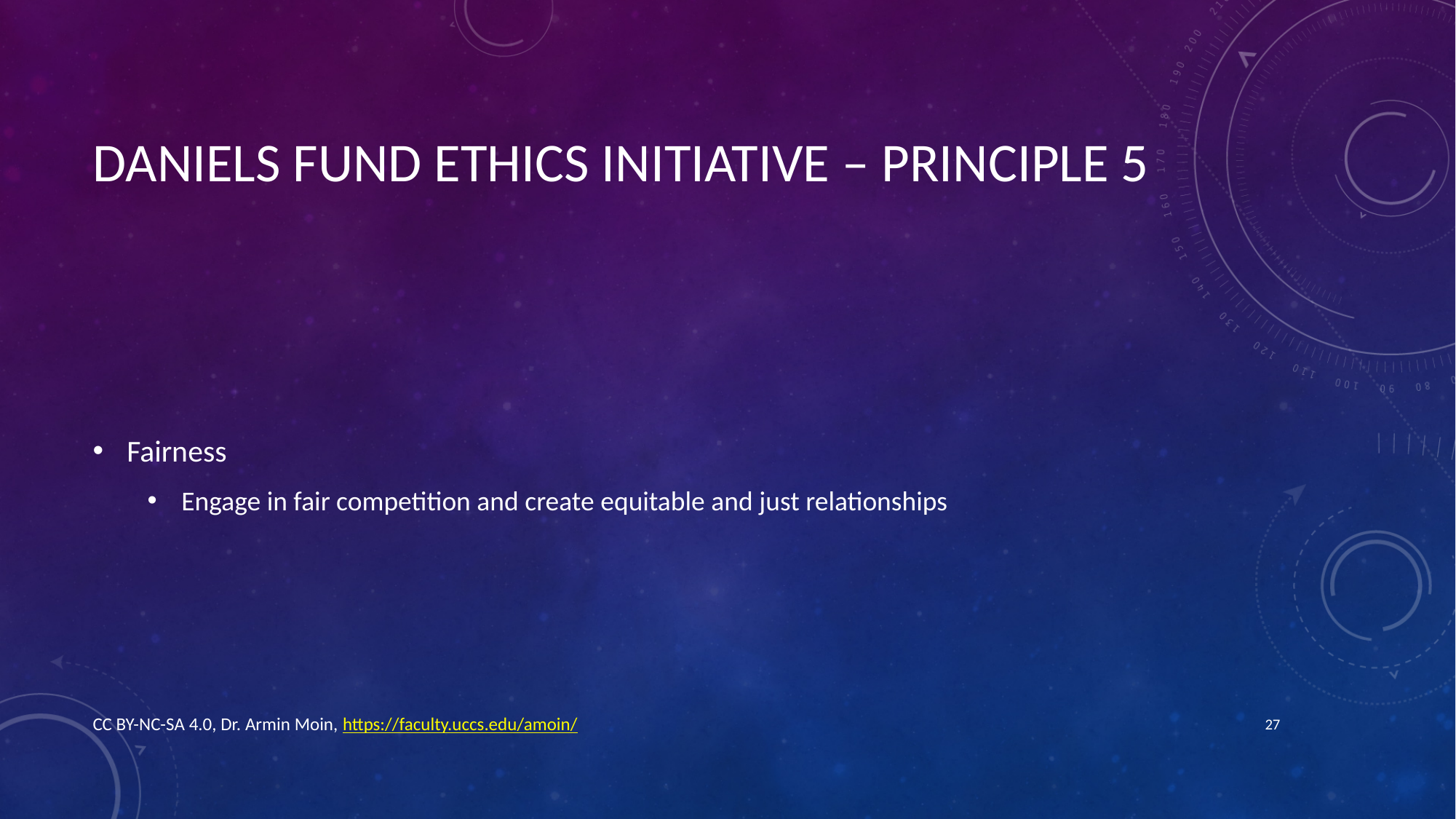

# Daniels Fund Ethics Initiative – Principle 5
Fairness
Engage in fair competition and create equitable and just relationships
CC BY-NC-SA 4.0, Dr. Armin Moin, https://faculty.uccs.edu/amoin/
27